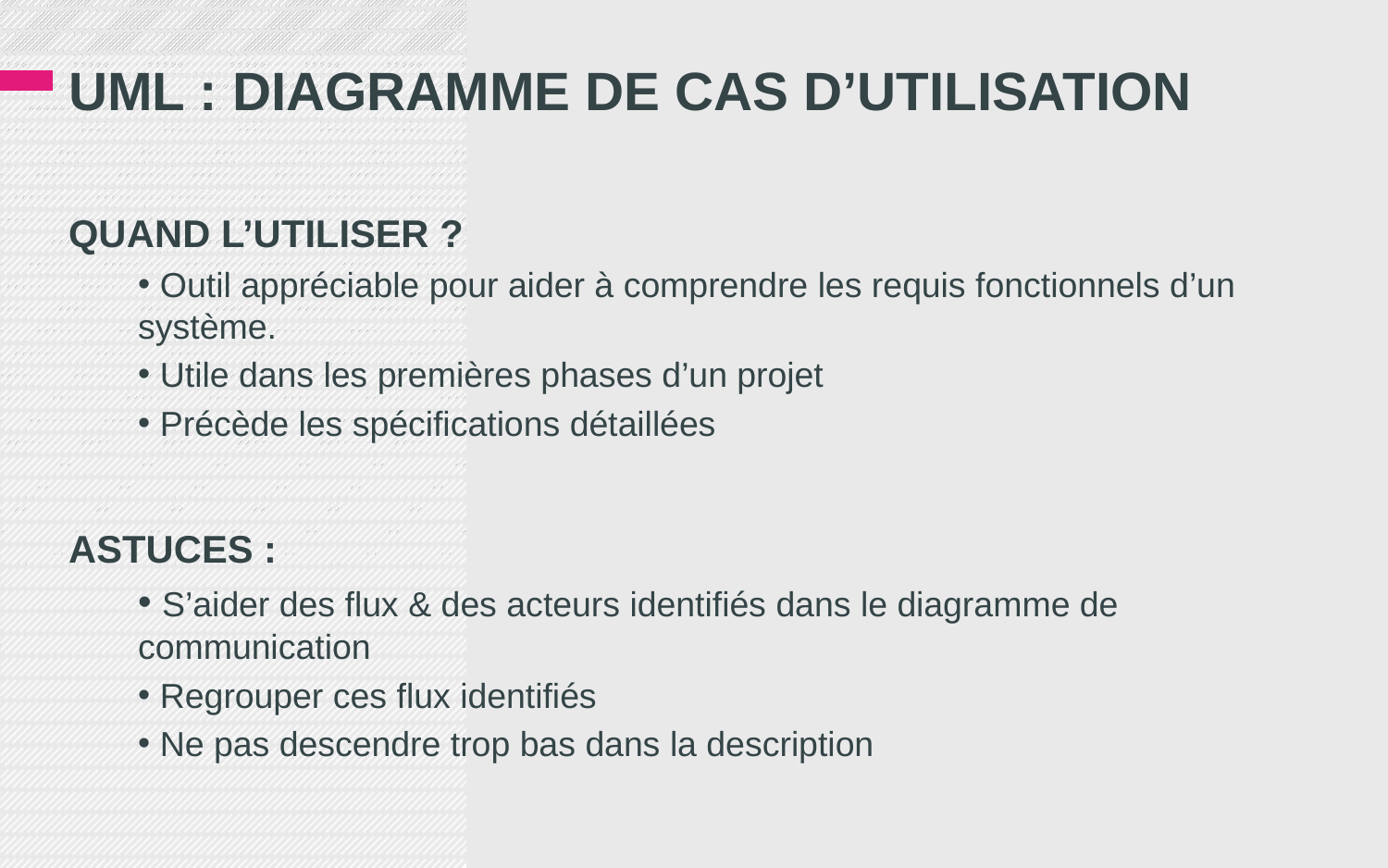

# UML : DIAGRAMME DE CAS d’UTILISATION
QUAND L’UTILISER ?
 Outil appréciable pour aider à comprendre les requis fonctionnels d’un système.
 Utile dans les premières phases d’un projet
 Précède les spécifications détaillées

ASTUCES :
 S’aider des flux & des acteurs identifiés dans le diagramme de communication
 Regrouper ces flux identifiés
 Ne pas descendre trop bas dans la description